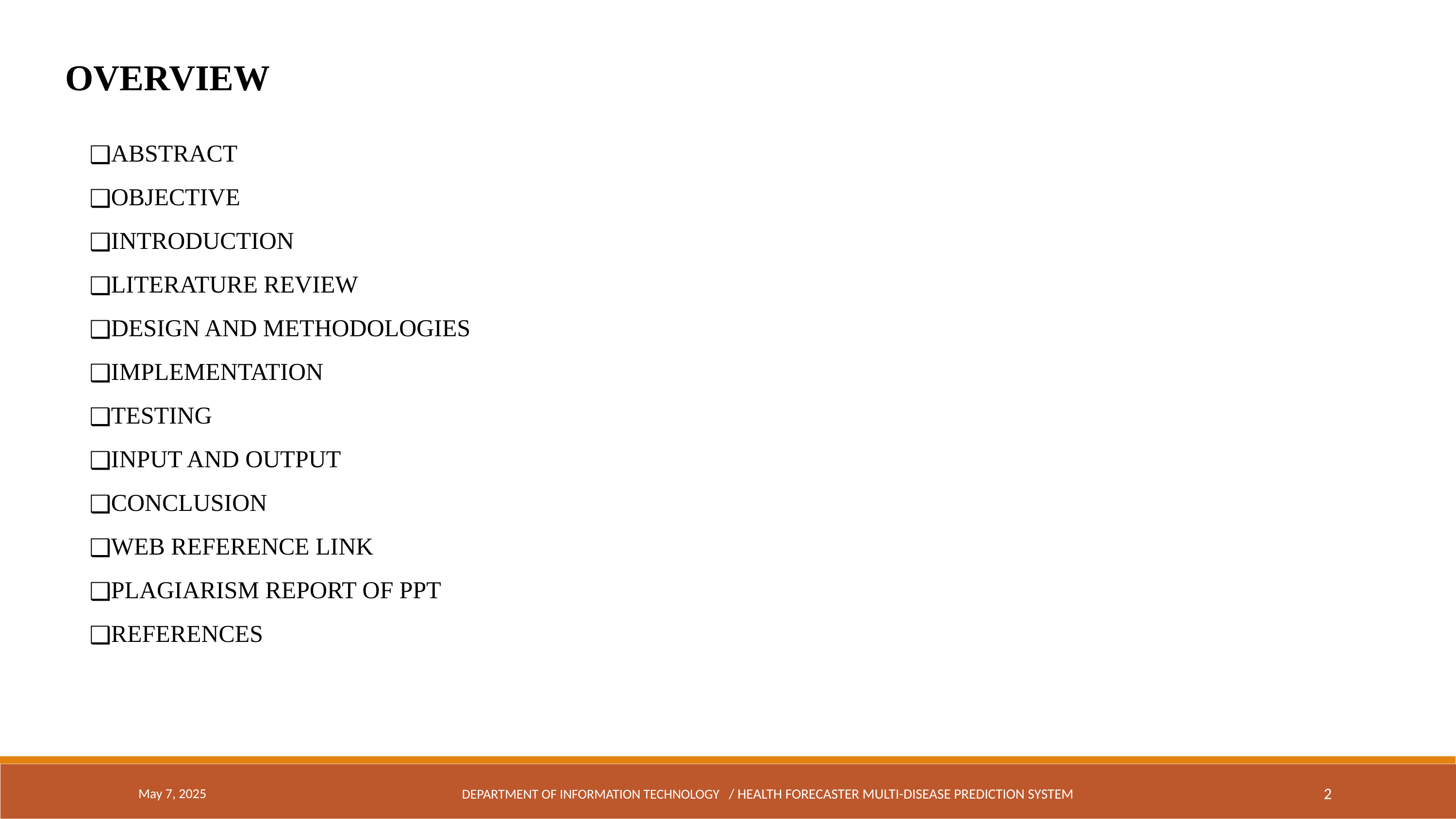

OVERVIEW

ABSTRACT
OBJECTIVE
INTRODUCTION
LITERATURE REVIEW
DESIGN AND METHODOLOGIES
IMPLEMENTATION
TESTING
INPUT AND OUTPUT
CONCLUSION
WEB REFERENCE LINK
PLAGIARISM REPORT OF PPT
REFERENCES
May 7, 2025
DEPARTMENT OF INFORMATION TECHNOLOGY   / HEALTH FORECASTER MULTI-DISEASE PREDICTION SYSTEM
2